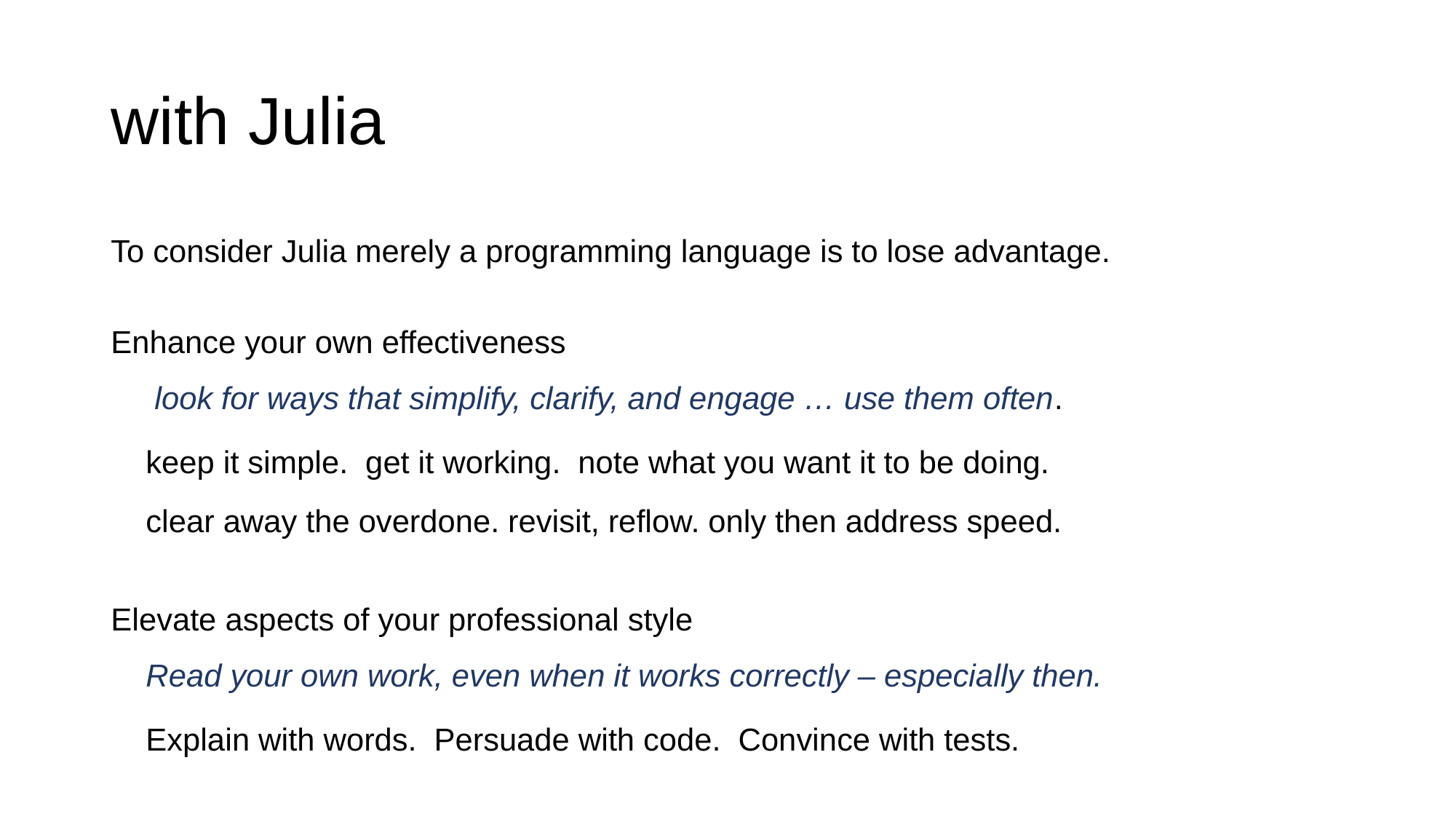

# with Julia
To consider Julia merely a programming language is to lose advantage.

Enhance your own effectiveness
     look for ways that simplify, clarify, and engage … use them often.
    keep it simple.  get it working.  note what you want it to be doing.
    clear away the overdone. revisit, reflow. only then address speed.

Elevate aspects of your professional style
    Read your own work, even when it works correctly – especially then.
    Explain with words.  Persuade with code.  Convince with tests.